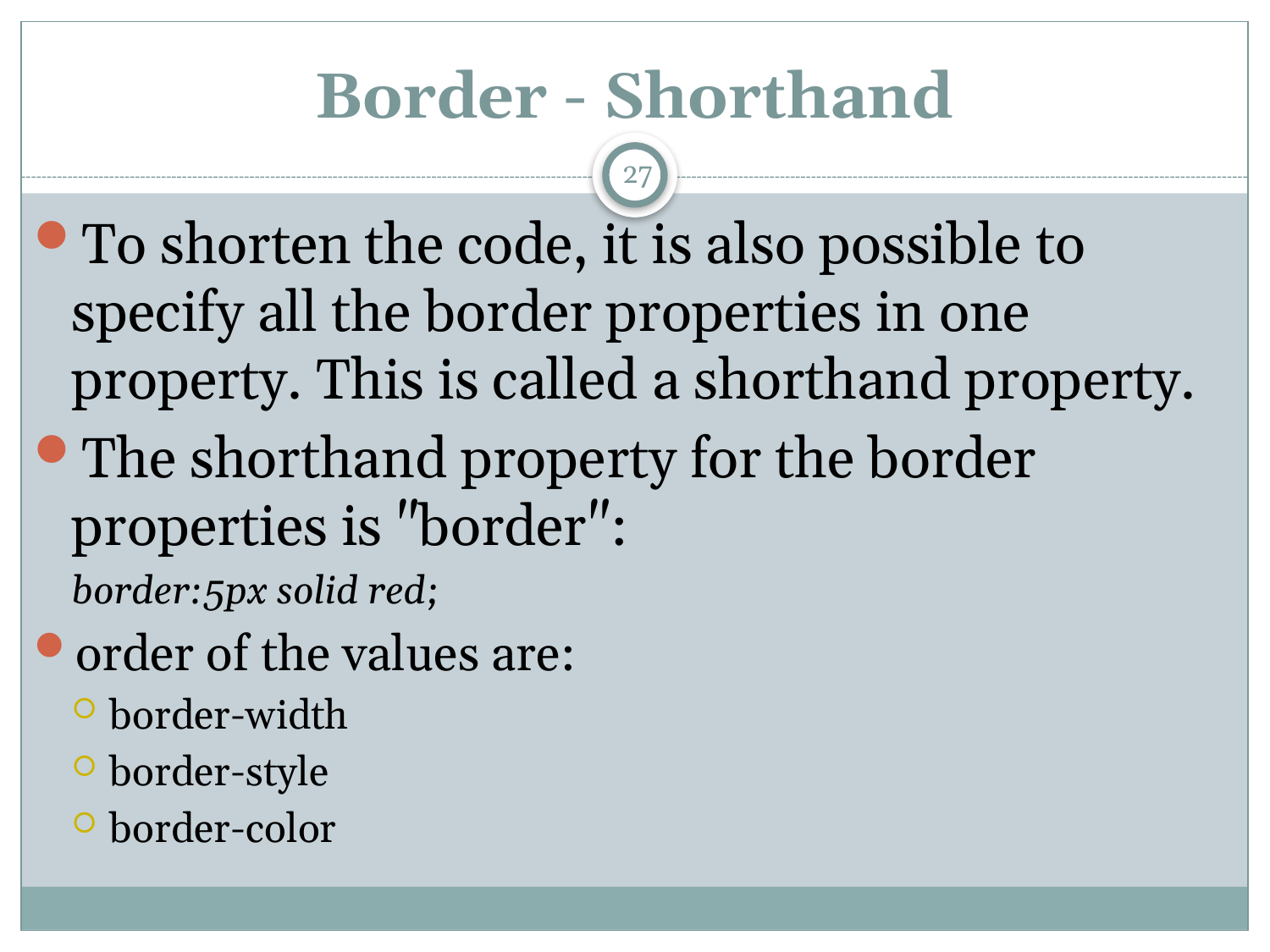

# Border - Shorthand
27
To shorten the code, it is also possible to specify all the border properties in one property. This is called a shorthand property.
The shorthand property for the border properties is "border":
border:5px solid red;
order of the values are:
border-width
border-style
border-color